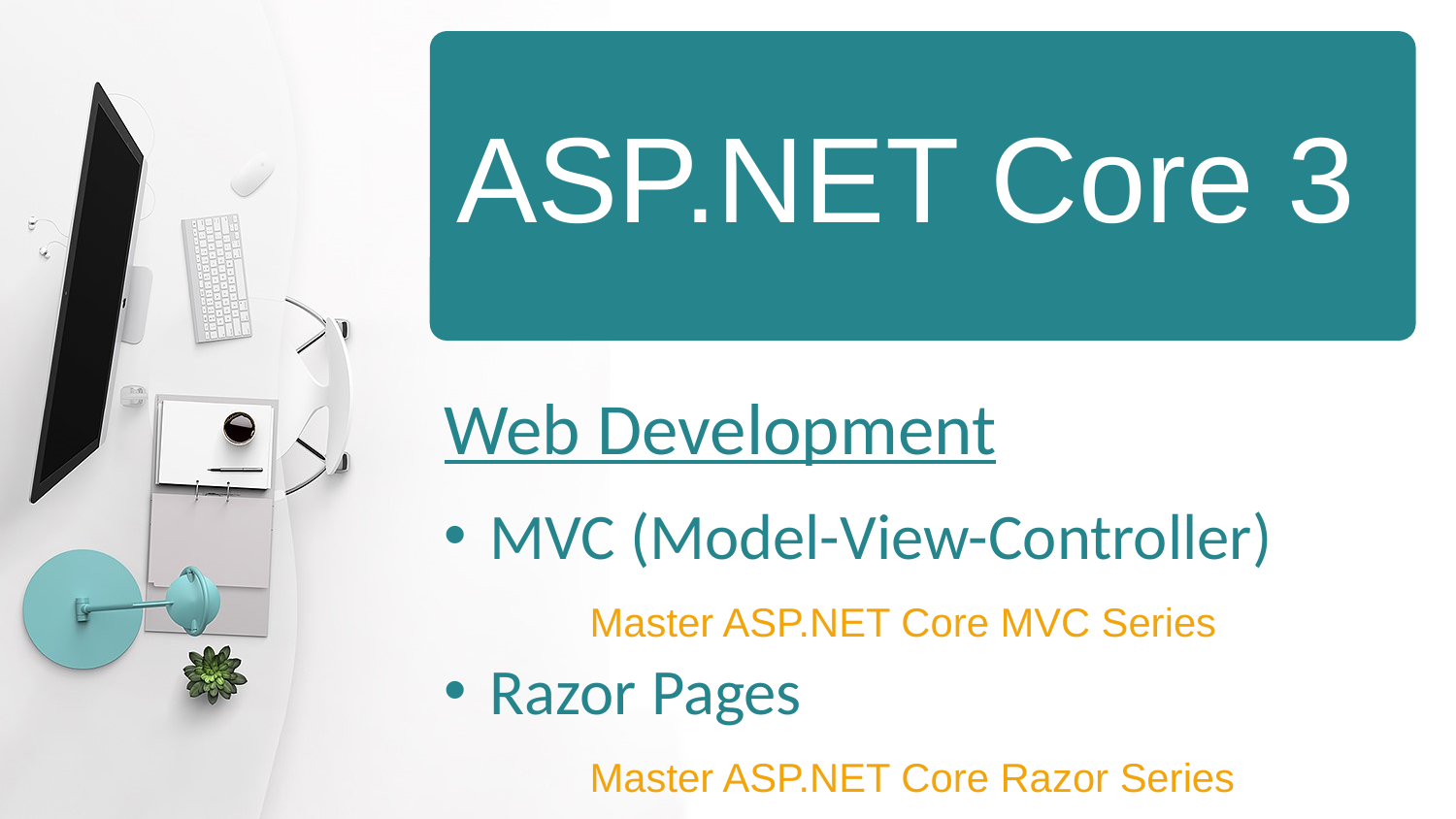

ASP.NET Core 3

Web Development

MVC (Model-View-Controller)
	Master ASP.NET Core MVC Series
Razor Pages
	Master ASP.NET Core Razor Series